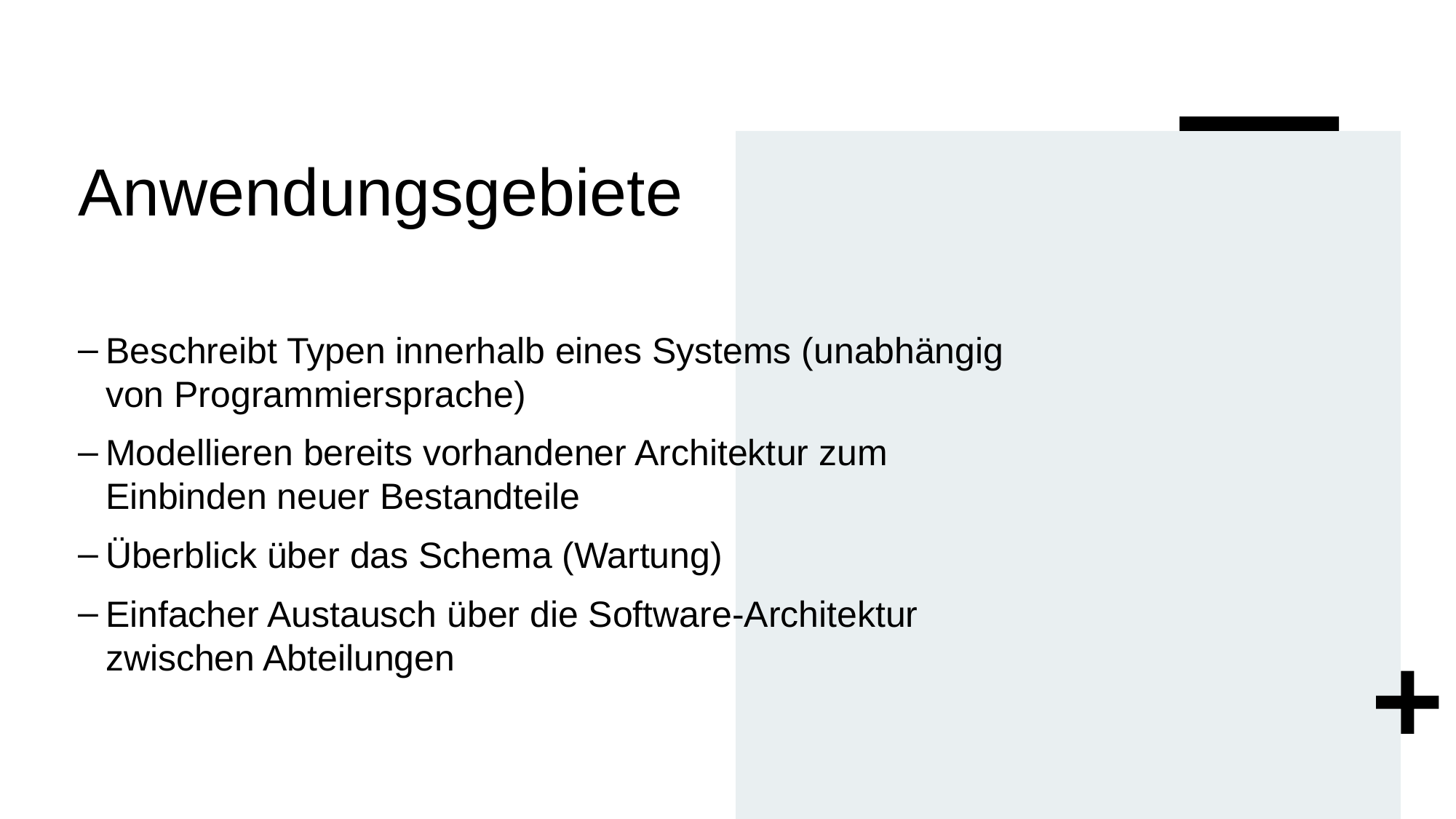

# Anwendungsgebiete
Beschreibt Typen innerhalb eines Systems (unabhängig von Programmiersprache)
Modellieren bereits vorhandener Architektur zum Einbinden neuer Bestandteile
Überblick über das Schema (Wartung)
Einfacher Austausch über die Software-Architektur zwischen Abteilungen